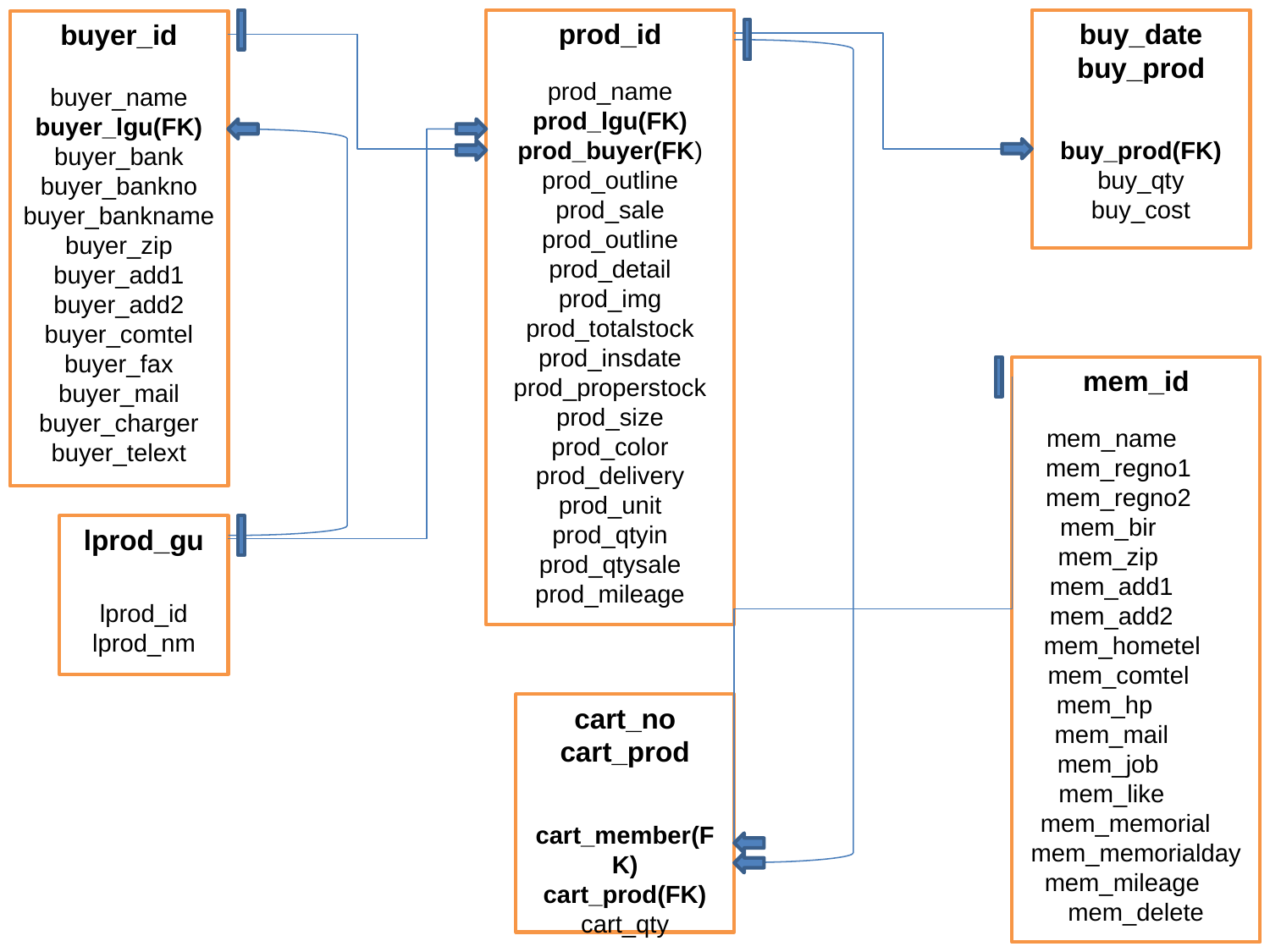

prod_id

buy_date
buy_prod

buyer_id

prod_name
prod_lgu(FK)
prod_buyer(FK)
prod_outline
prod_sale
prod_outline
prod_detail
prod_img
prod_totalstock
prod_insdate
prod_properstock
prod_size
prod_color
prod_delivery prod_unit prod_qtyin prod_qtysale
prod_mileage
buyer_name
buyer_lgu(FK)
buyer_bank
buyer_bankno
buyer_bankname
buyer_zip
buyer_add1
buyer_add2
buyer_comtel
buyer_fax
buyer_mail
buyer_charger
buyer_telext

buy_prod(FK)
buy_qty
buy_cost

mem_id
mem_name
mem_regno1
mem_regno2
mem_bir
mem_zip
mem_add1
mem_add2
mem_hometel
mem_comtel
mem_hp
mem_mail
mem_job
mem_like
mem_memorial
mem_memorialday
mem_mileage
mem_delete

lprod_gu

lprod_id
lprod_nm

cart_no
cart_prod
cart_member(FK) cart_prod(FK)
cart_qty